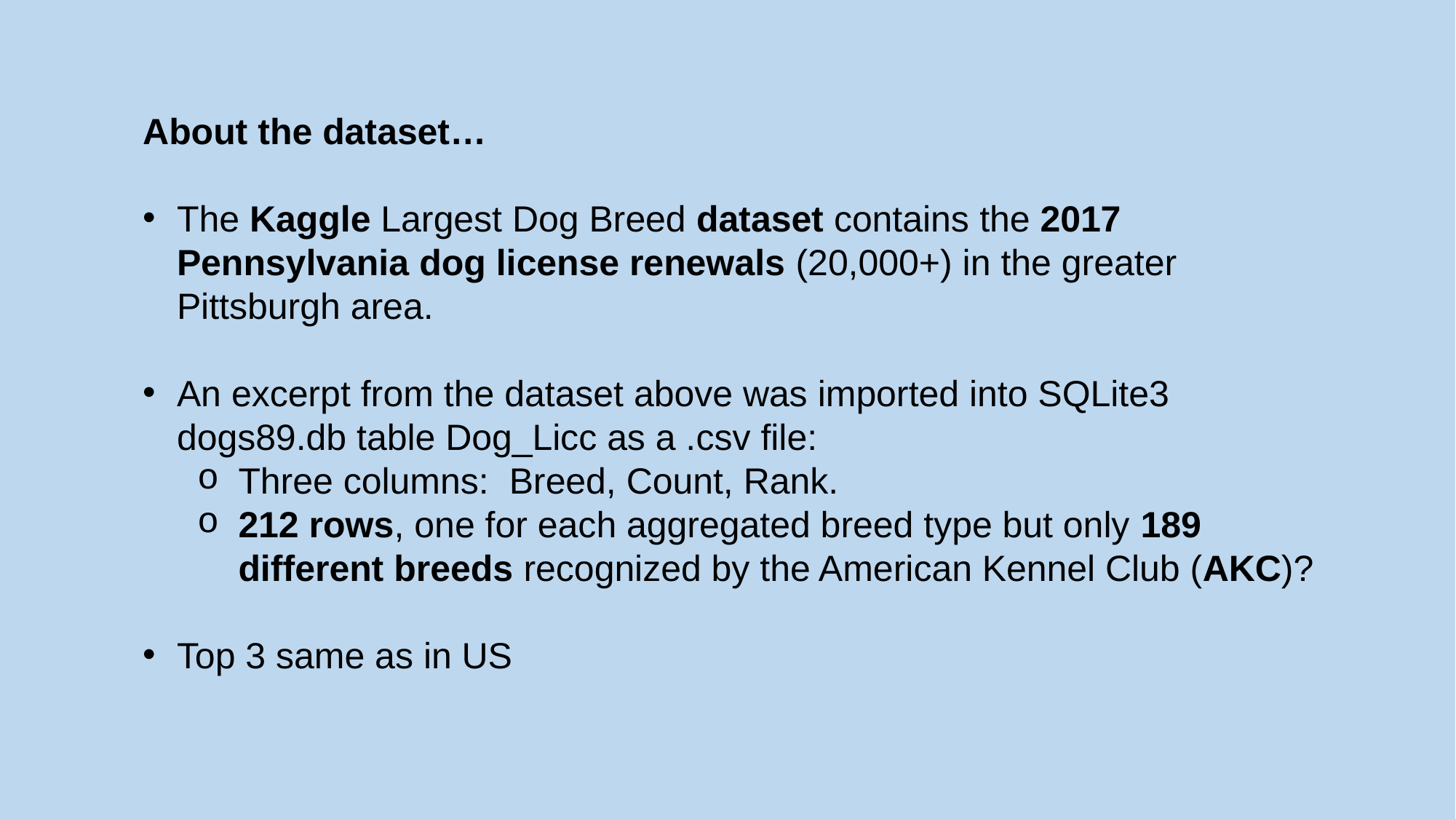

About the dataset…

The Kaggle Largest Dog Breed dataset contains the 2017 Pennsylvania dog license renewals (20,000+) in the greater Pittsburgh area.

An excerpt from the dataset above was imported into SQLite3 dogs89.db table Dog_Licc as a .csv file:
Three columns:  Breed, Count, Rank.
212 rows, one for each aggregated breed type but only 189 different breeds recognized by the American Kennel Club (AKC)?

Top 3 same as in US